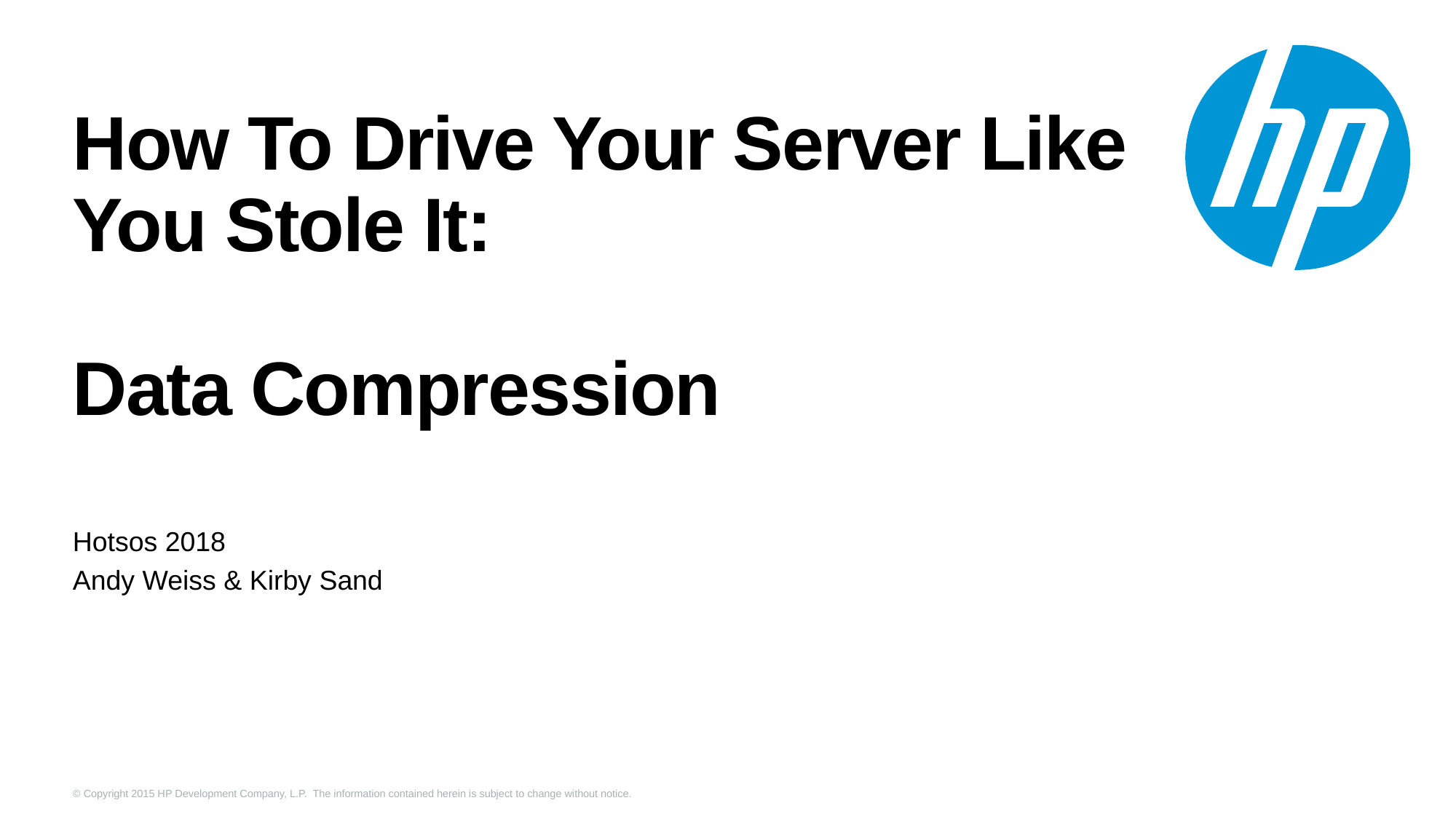

# How To Drive Your Server Like You Stole It: Data Compression
Hotsos 2018
Andy Weiss & Kirby Sand